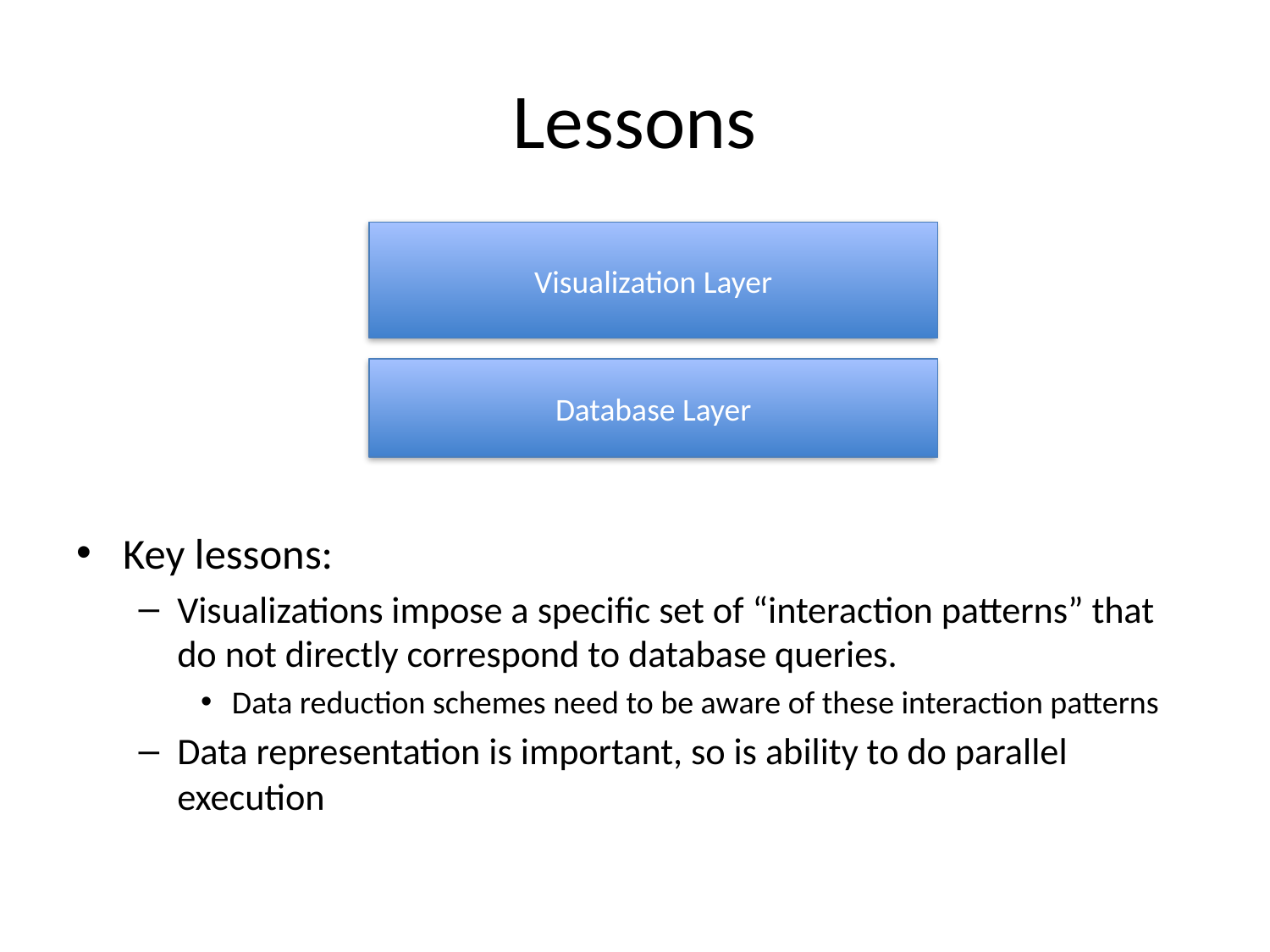

# Lessons
Visualization Layer
Database Layer
Key lessons:
Visualizations impose a specific set of “interaction patterns” that do not directly correspond to database queries.
Data reduction schemes need to be aware of these interaction patterns
Data representation is important, so is ability to do parallel execution